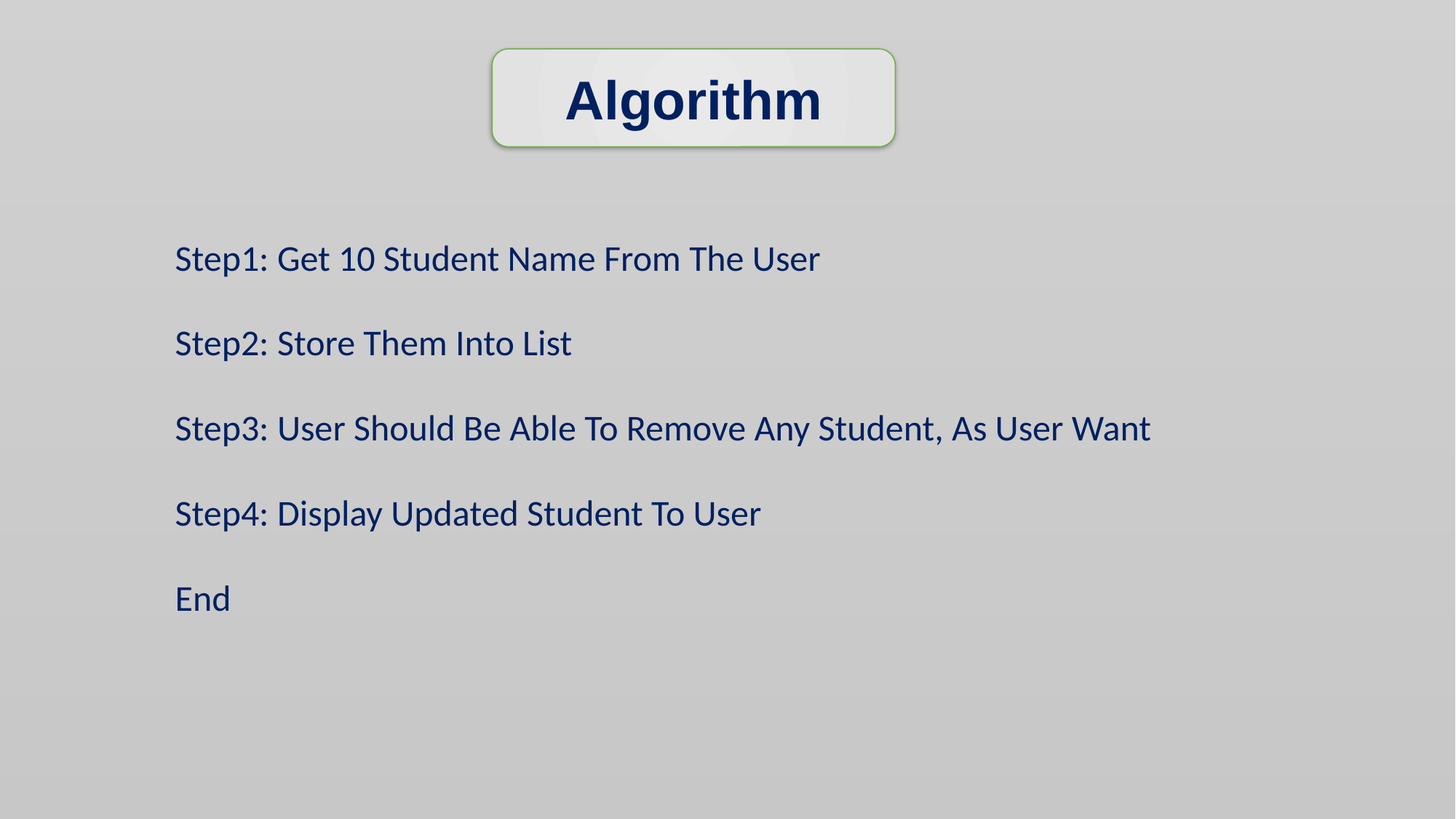

Algorithm
# Step1: Get 10 Student Name From The User
Step2: Store Them Into List
Step3: User Should Be Able To Remove Any Student, As User Want
Step4: Display Updated Student To User
End